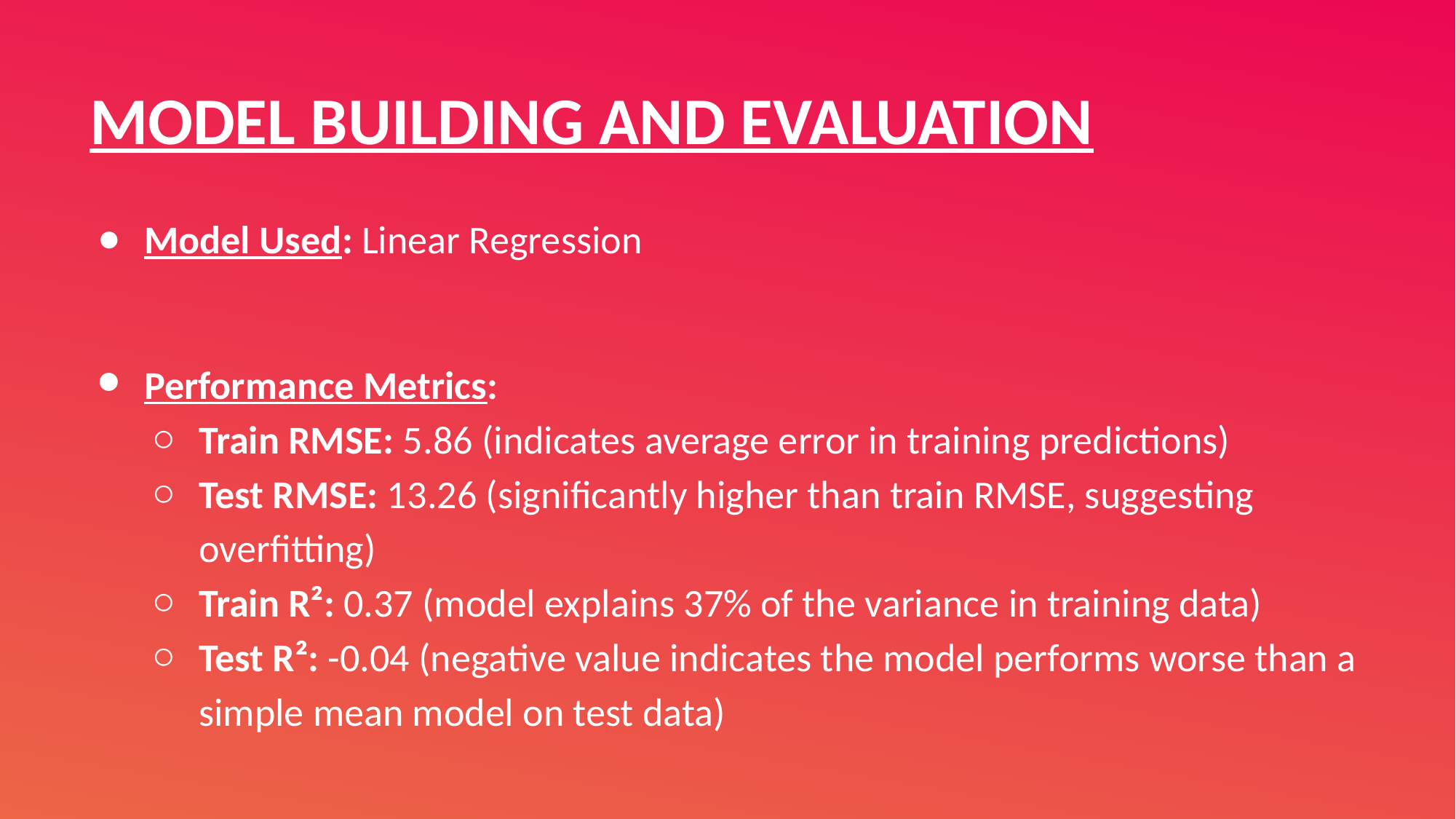

# MODEL BUILDING AND EVALUATION
Model Used: Linear Regression

Performance Metrics:
Train RMSE: 5.86 (indicates average error in training predictions)
Test RMSE: 13.26 (significantly higher than train RMSE, suggesting overfitting)
Train R²: 0.37 (model explains 37% of the variance in training data)
Test R²: -0.04 (negative value indicates the model performs worse than a simple mean model on test data)